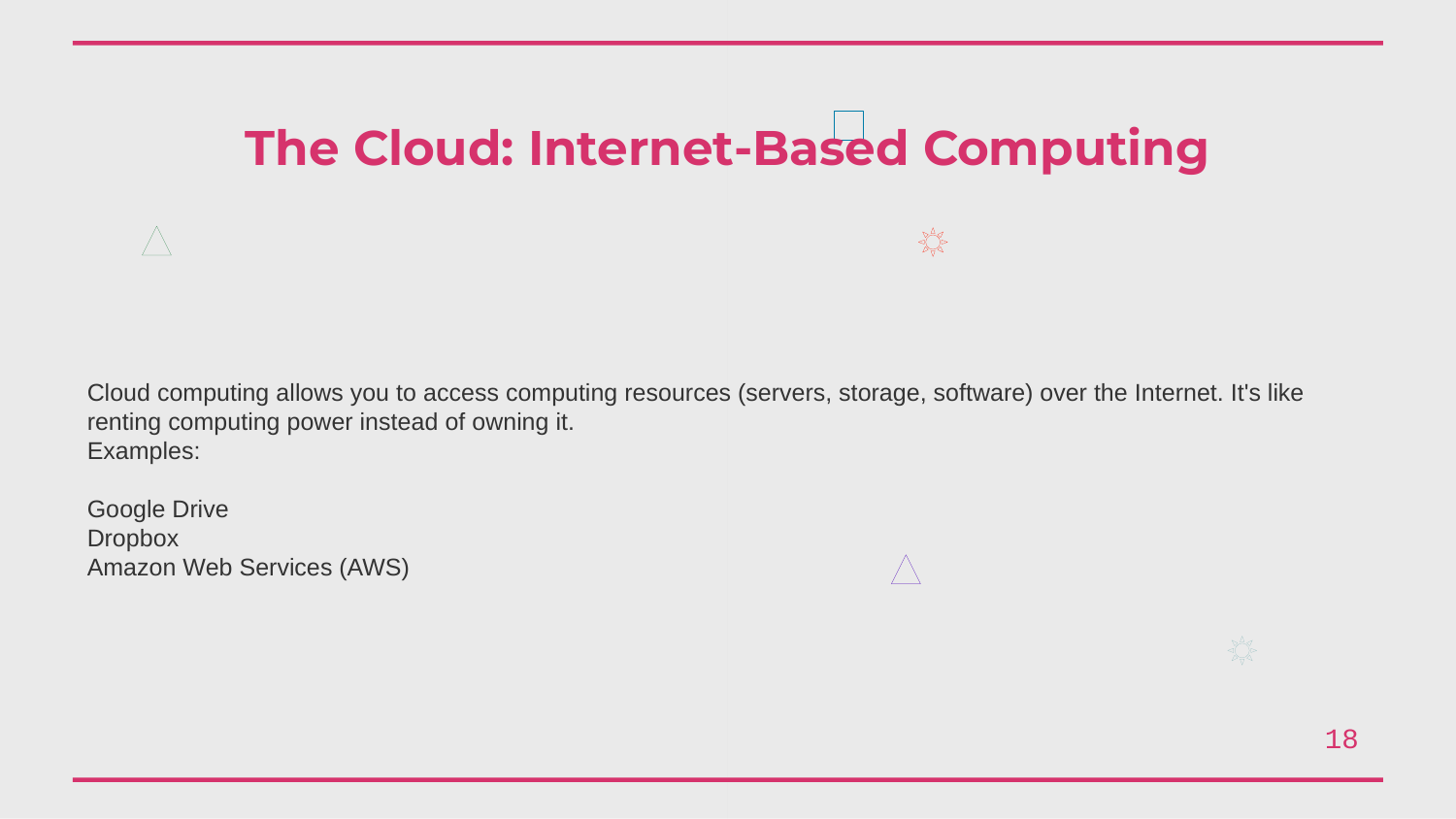

The Cloud: Internet-Based Computing

Cloud computing allows you to access computing resources (servers, storage, software) over the Internet. It's like renting computing power instead of owning it.
Examples:

Google Drive
Dropbox
Amazon Web Services (AWS)

18